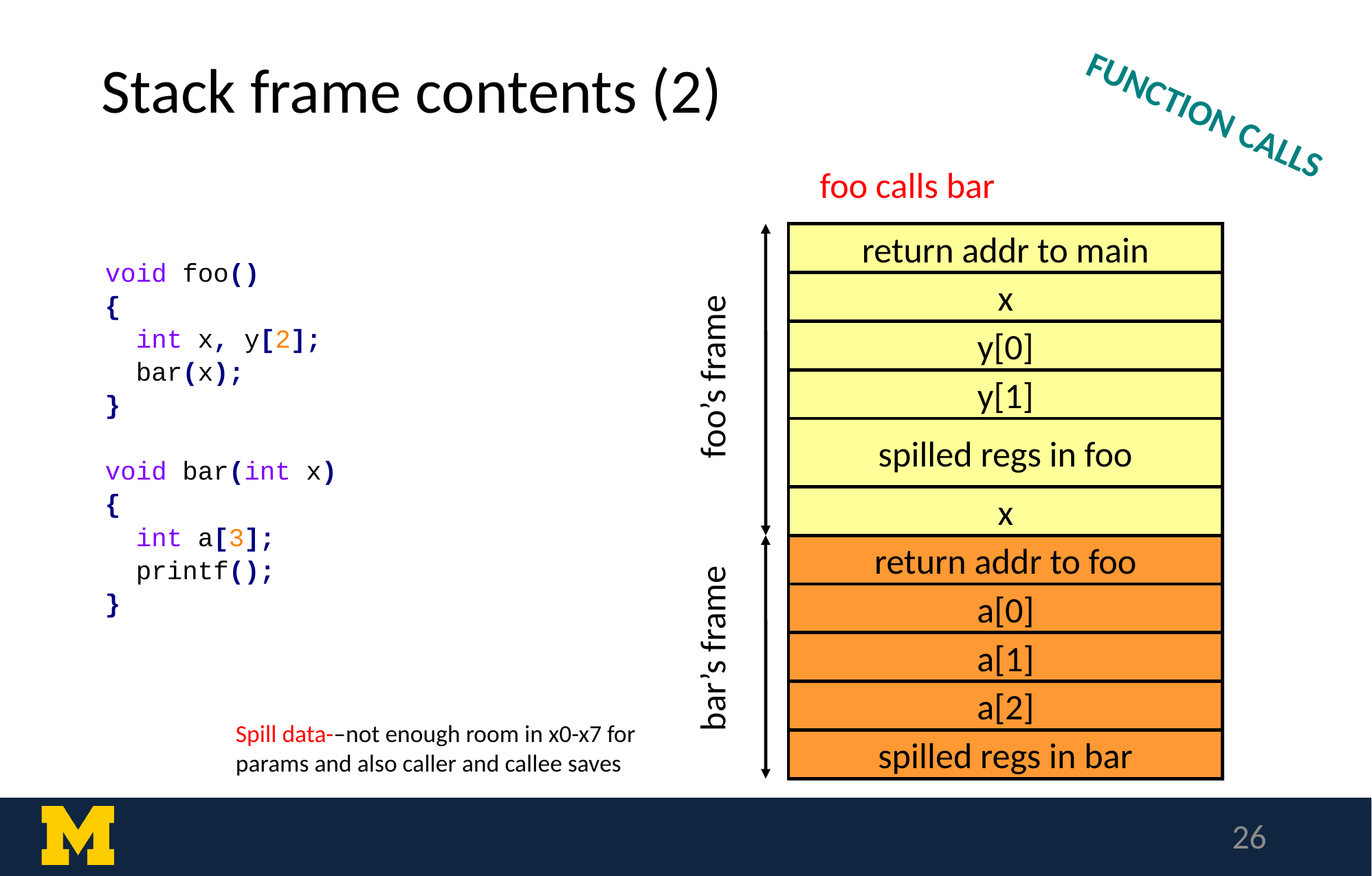

Stack frame contents (2)
FUNCTION CALLS
foo calls bar

return addr to main
void foo()
{
  int x, y[2];
  bar(x);
}

void bar(int x)
{
  int a[3];
  printf();
}

x
y[0]
foo’s frame
y[1]
spilled regs in foo
x

return addr to foo
a[0]
bar’s frame
a[1]
a[2]
Spill data-–not enough room in x0-x7 for params and also caller and callee saves
spilled regs in bar
26